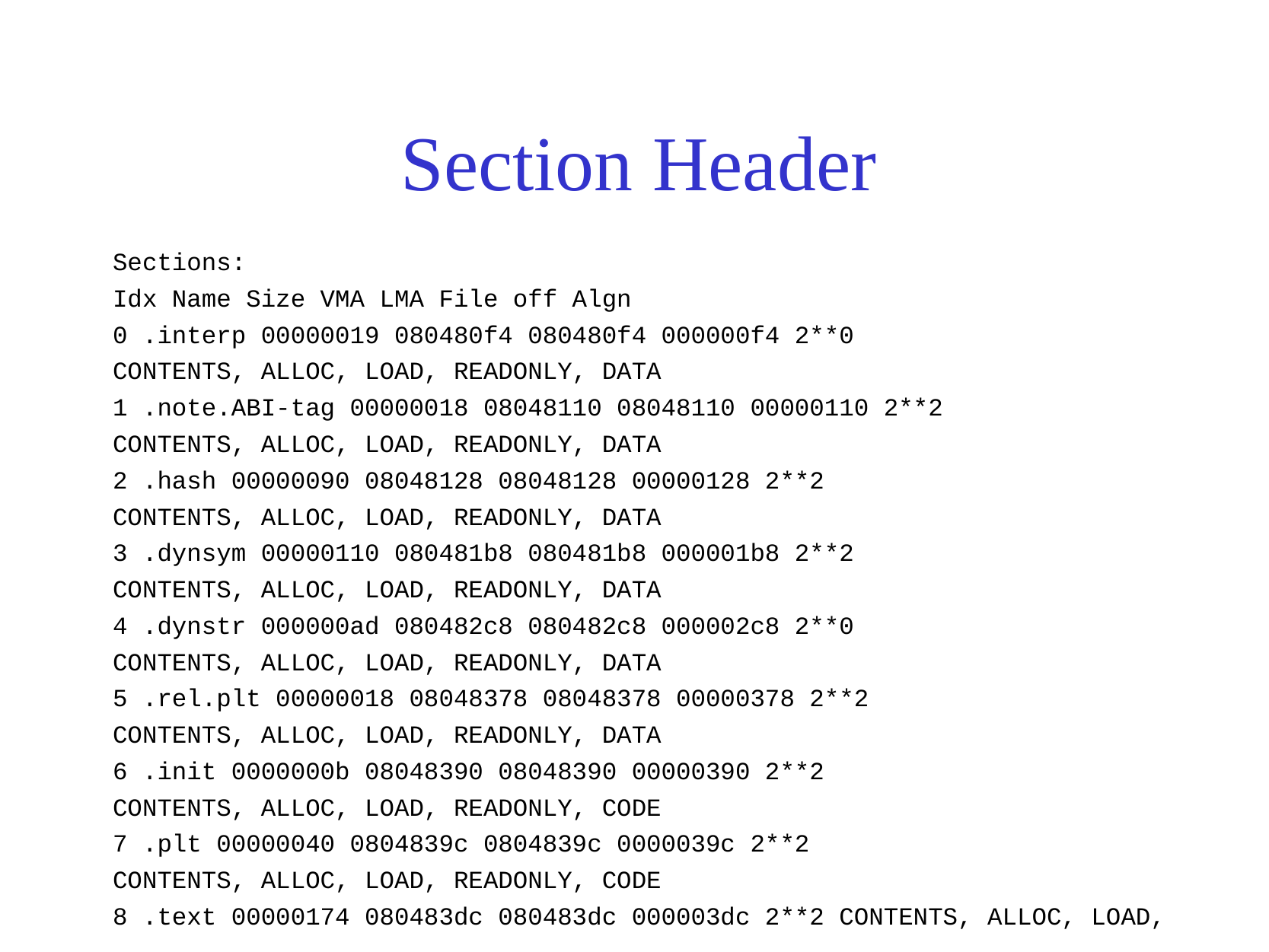

# Section Header
Sections:
Idx Name Size VMA LMA File off Algn
0 .interp 00000019 080480f4 080480f4 000000f4 2**0
CONTENTS, ALLOC, LOAD, READONLY, DATA
1 .note.ABI-tag 00000018 08048110 08048110 00000110 2**2
CONTENTS, ALLOC, LOAD, READONLY, DATA
2 .hash 00000090 08048128 08048128 00000128 2**2
CONTENTS, ALLOC, LOAD, READONLY, DATA
3 .dynsym 00000110 080481b8 080481b8 000001b8 2**2
CONTENTS, ALLOC, LOAD, READONLY, DATA
4 .dynstr 000000ad 080482c8 080482c8 000002c8 2**0
CONTENTS, ALLOC, LOAD, READONLY, DATA
5 .rel.plt 00000018 08048378 08048378 00000378 2**2
CONTENTS, ALLOC, LOAD, READONLY, DATA
6 .init 0000000b 08048390 08048390 00000390 2**2
CONTENTS, ALLOC, LOAD, READONLY, CODE
7 .plt 00000040 0804839c 0804839c 0000039c 2**2
CONTENTS, ALLOC, LOAD, READONLY, CODE
8 .text 00000174 080483dc 080483dc 000003dc 2**2 CONTENTS, ALLOC, LOAD, READONLY, CODE